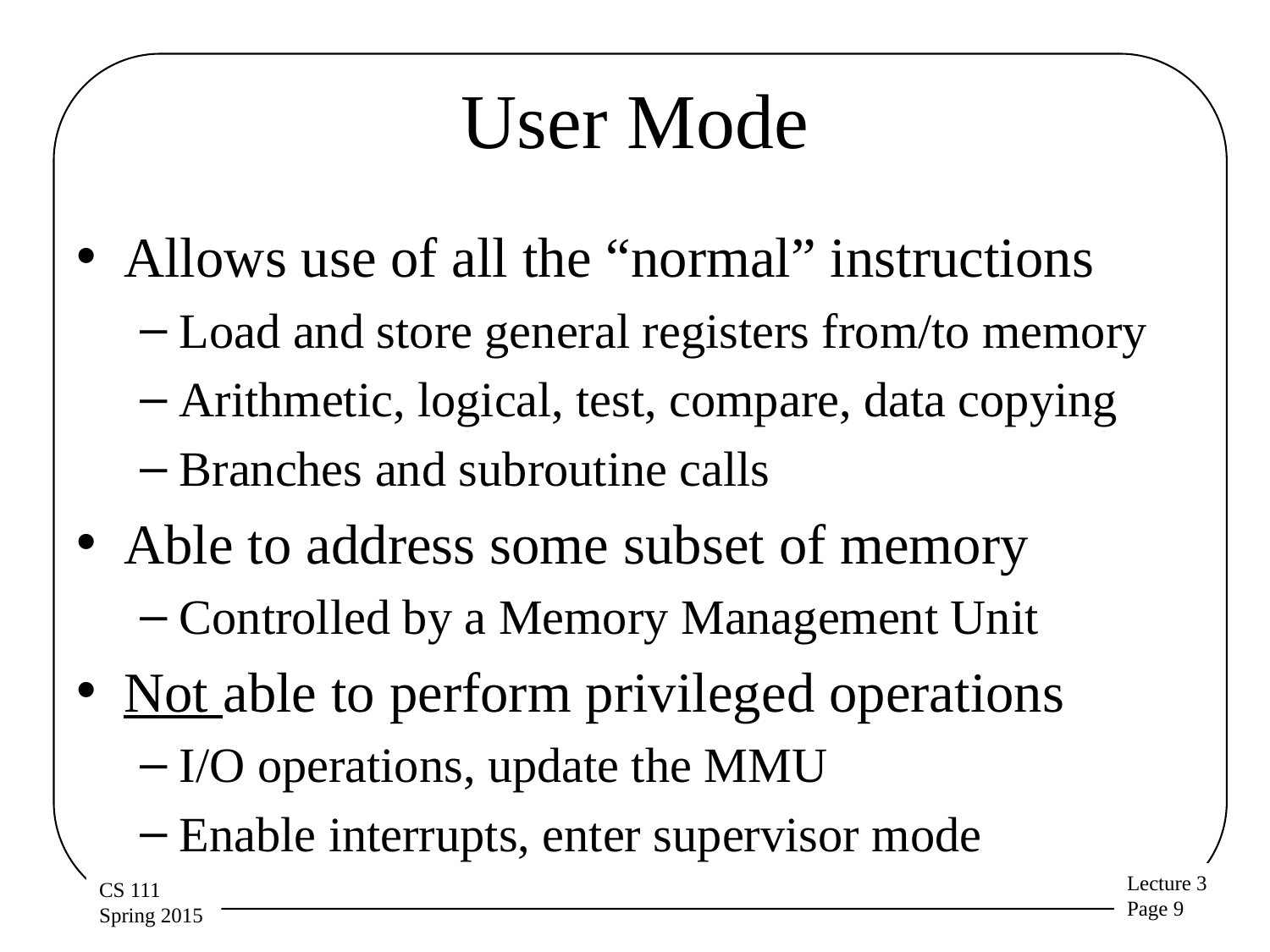

# User Mode
Allows use of all the “normal” instructions
Load and store general registers from/to memory
Arithmetic, logical, test, compare, data copying
Branches and subroutine calls
Able to address some subset of memory
Controlled by a Memory Management Unit
Not able to perform privileged operations
I/O operations, update the MMU
Enable interrupts, enter supervisor mode